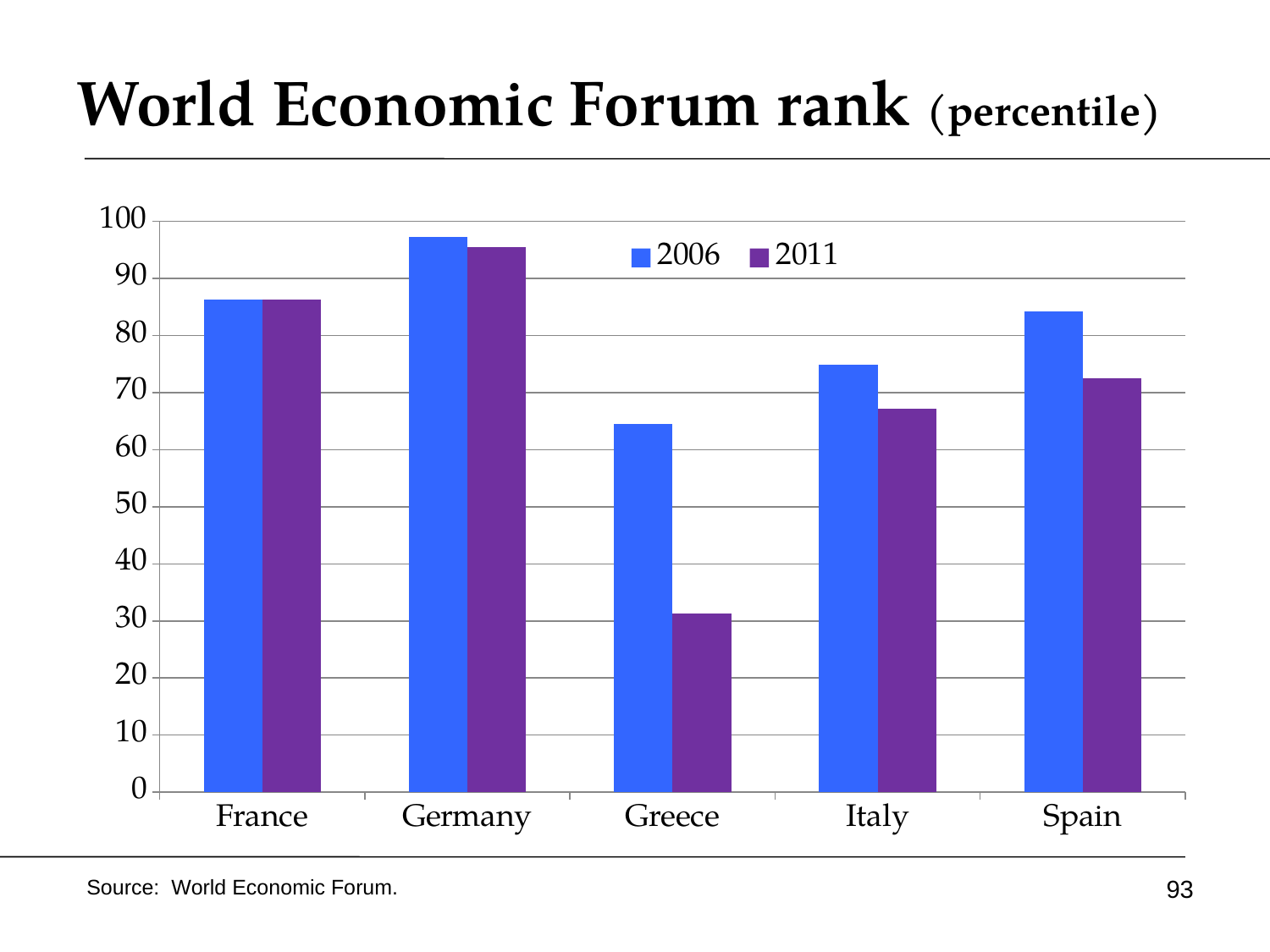

# World Economic Forum rank (percentile)

### Chart

| Category | 2006 | 2011 |
|---|---|---|
| France | 86.25954198473282 | 86.25954198473282 |
| Germany | 97.26775956284153 | 95.41984732824427 |
| Greece | 64.48087431693972 | 31.297709923664122 |
| Italy | 74.86338797814207 | 67.17557251908369 |
| Spain | 84.15300546448076 | 72.5190839694657 |
93
Source:  World Economic Forum.